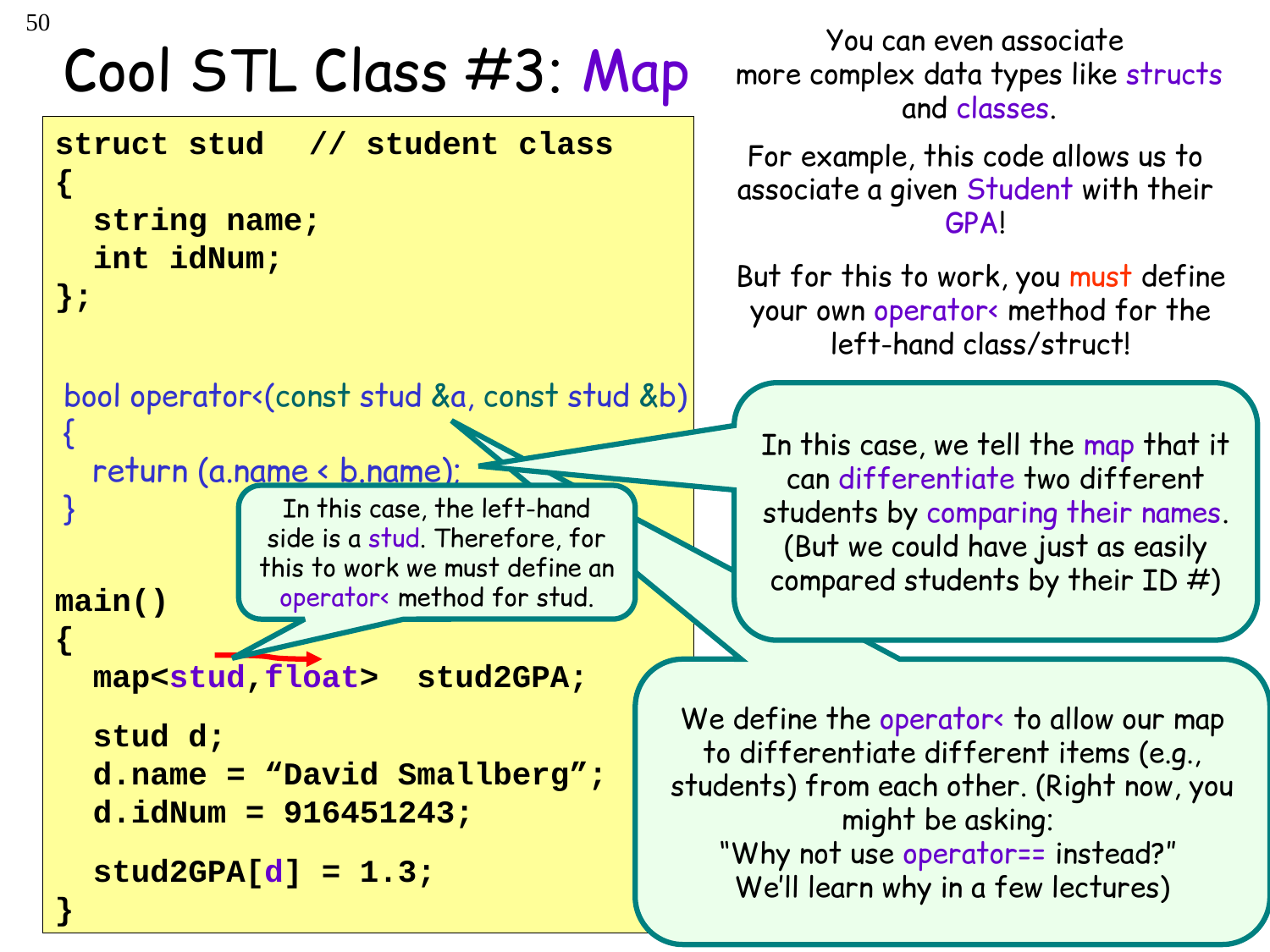

50
# Cool STL Class #3: Map
You can even associate
more complex data types like structs and classes.
struct stud	// student class
{
  string name;
  int idNum;
};

main()
{
  map<stud,float>  stud2GPA;

  stud d;
  d.name = “David Smallberg”;
  d.idNum = 916451243;

  stud2GPA[d] = 1.3;
}
For example, this code allows us to associate a given Student with their GPA!
But for this to work, you must define your own operator< method for the left-hand class/struct!
bool operator<(const stud &a, const stud &b)
{
   return (a.name < b.name);
}
In this case, we tell the map that it can differentiate two different students by comparing their names.
(But we could have just as easily compared students by their ID #)
In this case, the left-hand side is a stud. Therefore, for this to work we must define an operator< method for stud.
We define the operator< to allow our map to differentiate different items (e.g., students) from each other. (Right now, you might be asking:
“Why not use operator== instead?”
We’ll learn why in a few lectures)